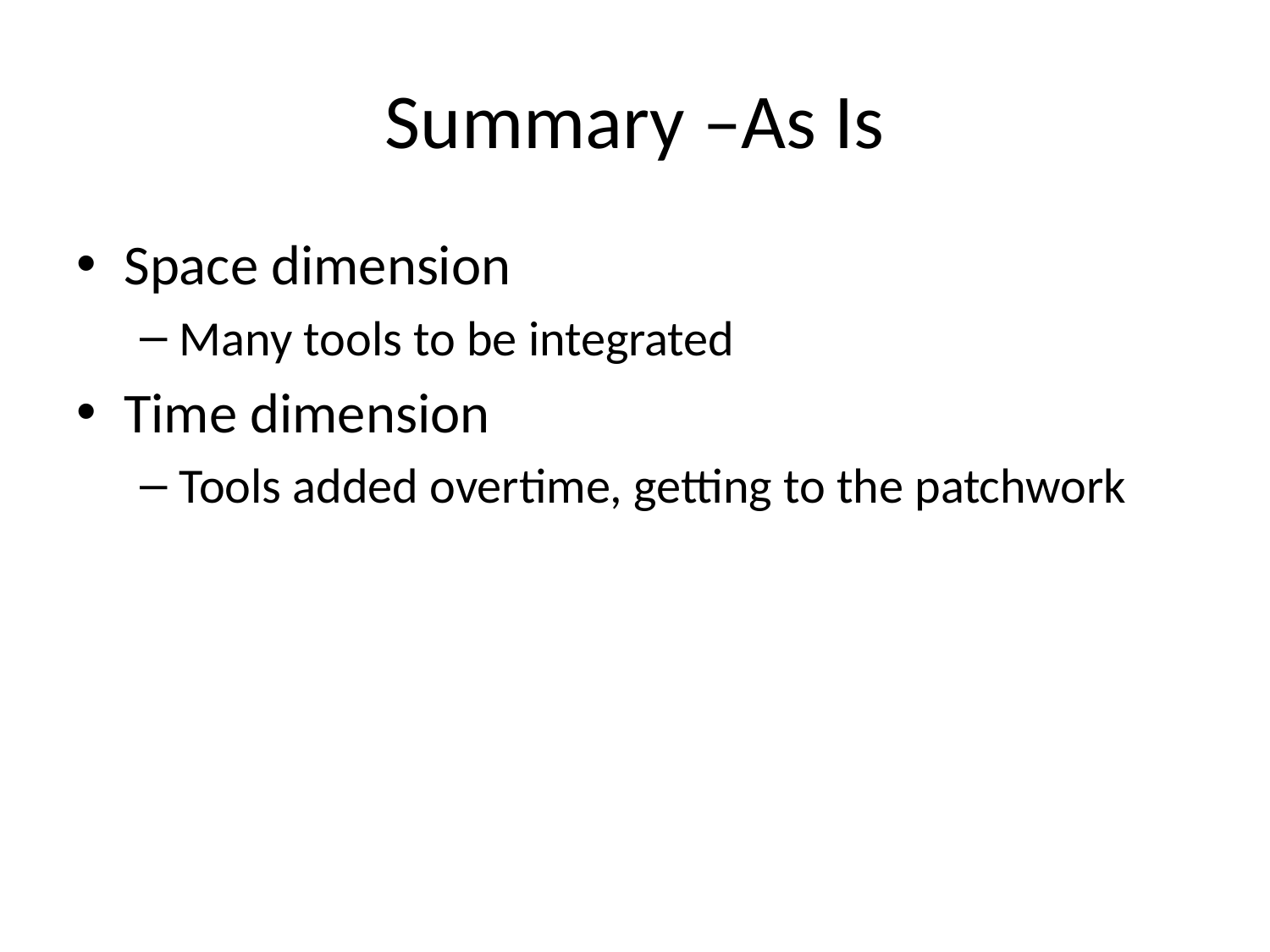

# Summary –As Is
Space dimension
Many tools to be integrated
Time dimension
Tools added overtime, getting to the patchwork